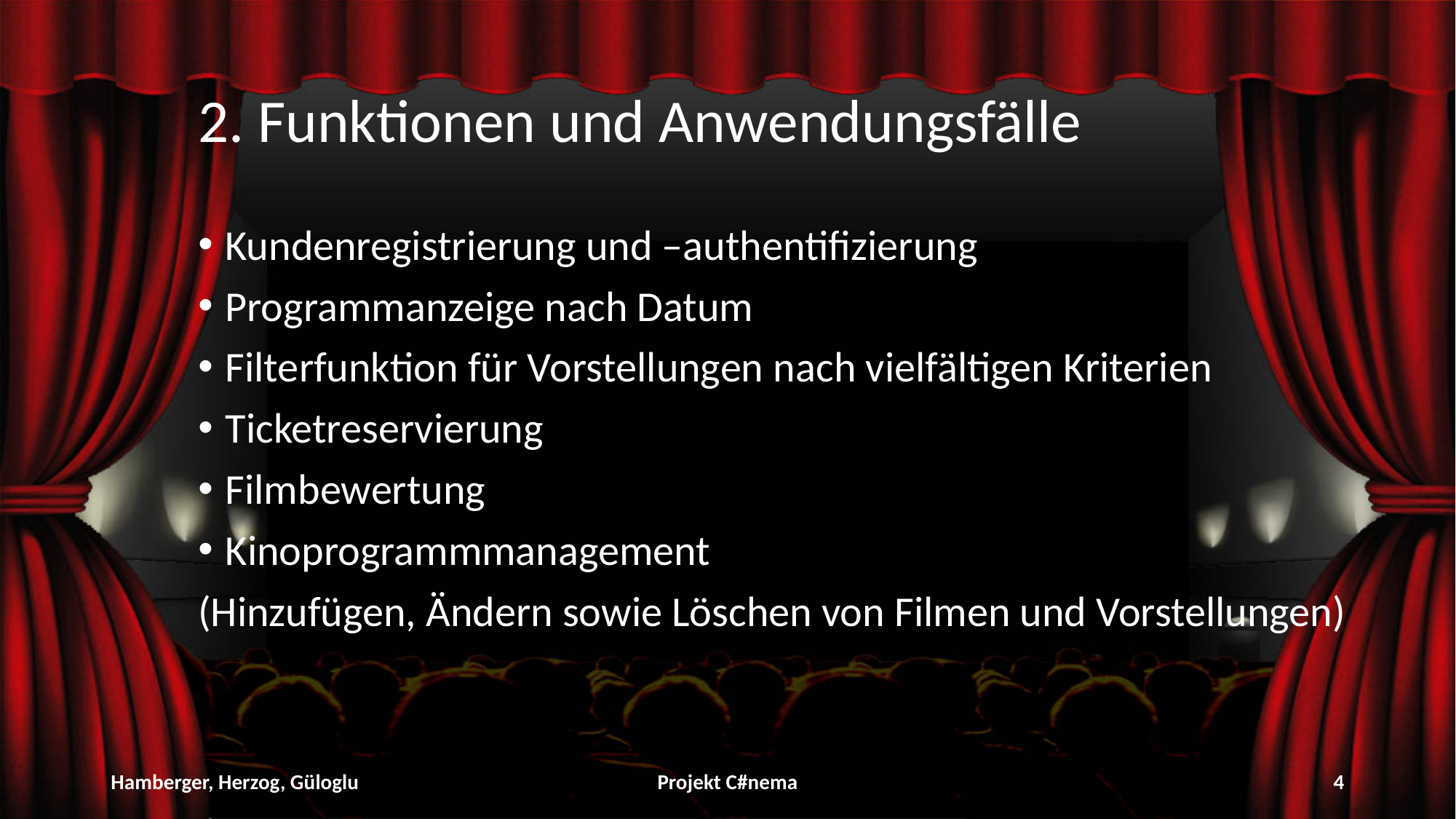

# 2. Funktionen und Anwendungsfälle
Kundenregistrierung und –authentifizierung
Programmanzeige nach Datum
Filterfunktion für Vorstellungen nach vielfältigen Kriterien
Ticketreservierung
Filmbewertung
Kinoprogrammmanagement
(Hinzufügen, Ändern sowie Löschen von Filmen und Vorstellungen)

Hamberger, Herzog, Güloglu
Projekt C#nema
4